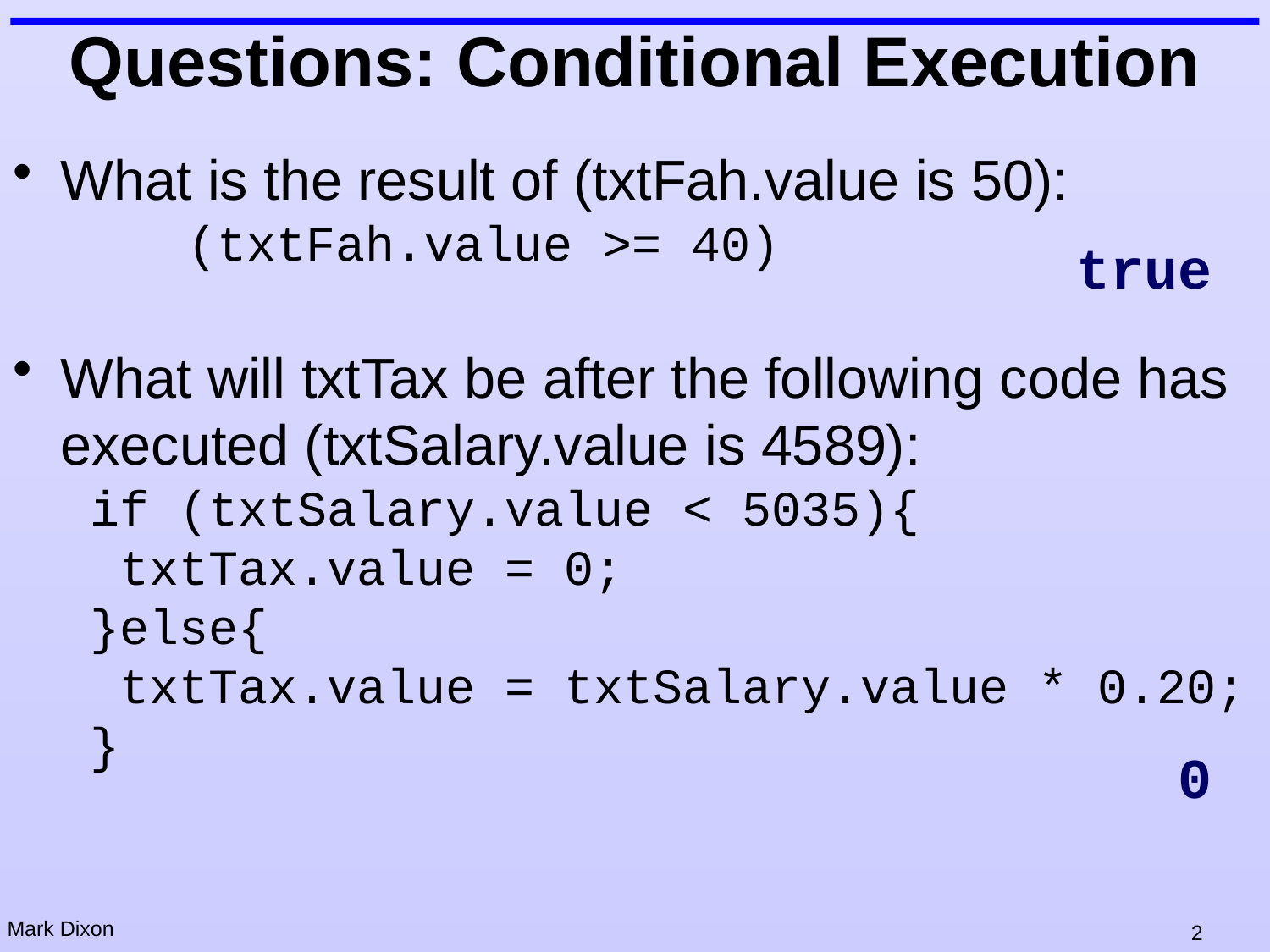

# Questions: Conditional Execution
What is the result of (txtFah.value is 50):
	(txtFah.value >= 40)
What will txtTax be after the following code has executed (txtSalary.value is 4589):
 if (txtSalary.value < 5035){
  txtTax.value = 0;
 }else{
  txtTax.value = txtSalary.value * 0.20;
 }
true
0